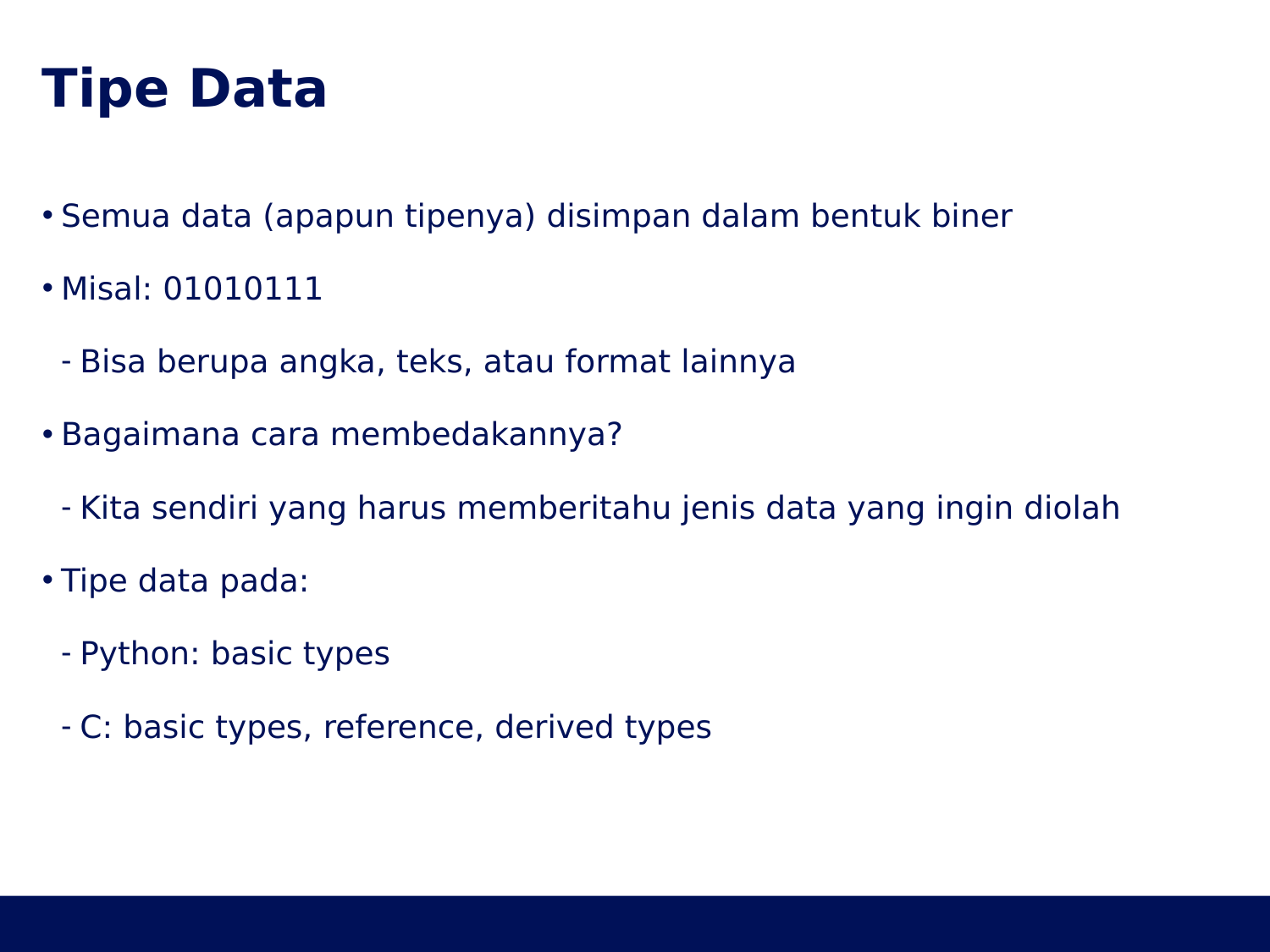

# Tipe Data
Semua data (apapun tipenya) disimpan dalam bentuk biner
Misal: 01010111
Bisa berupa angka, teks, atau format lainnya
Bagaimana cara membedakannya?
Kita sendiri yang harus memberitahu jenis data yang ingin diolah
Tipe data pada:
Python: basic types
C: basic types, reference, derived types